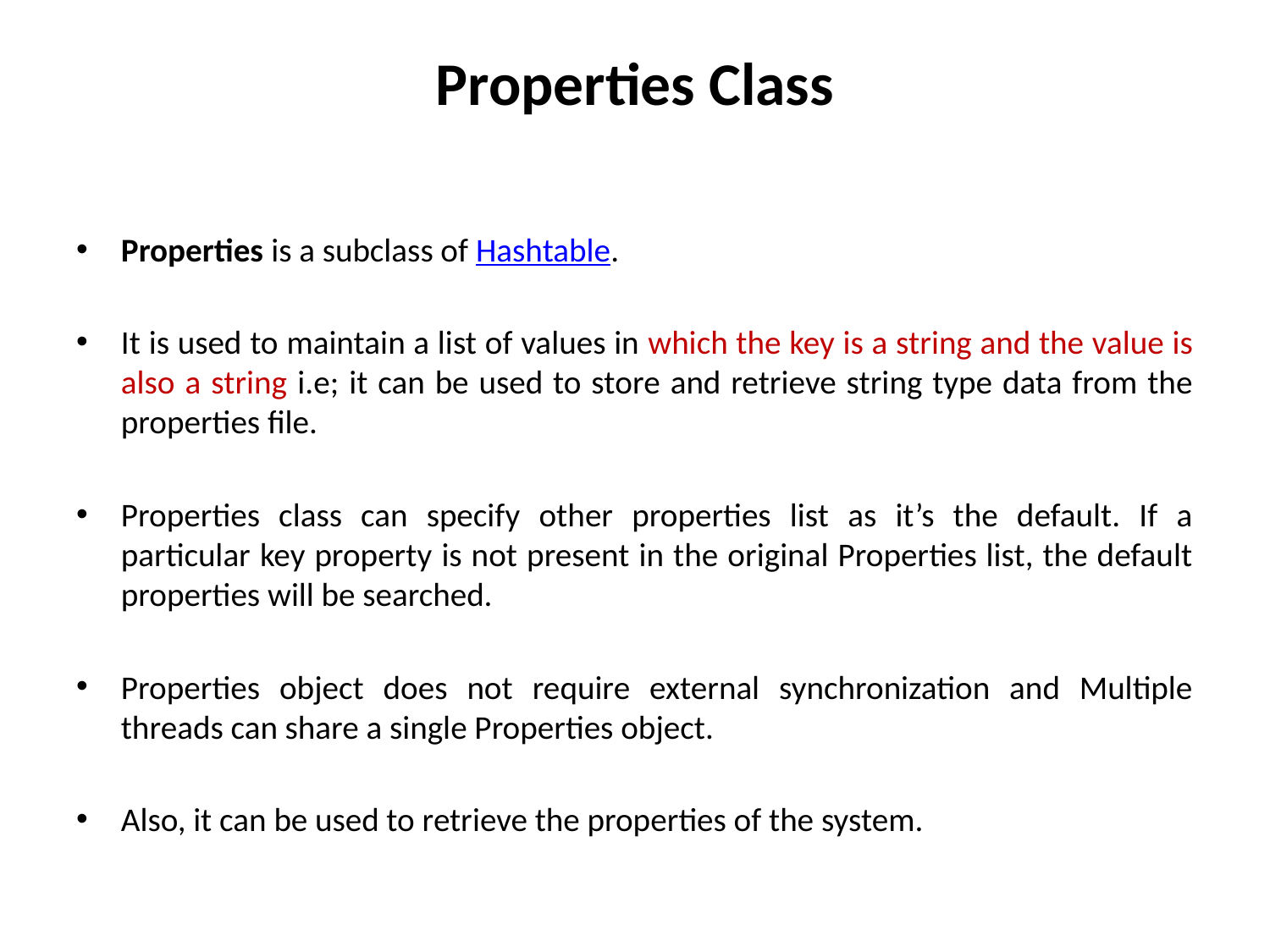

# Properties Class
Properties is a subclass of Hashtable.

It is used to maintain a list of values in which the key is a string and the value is also a string i.e; it can be used to store and retrieve string type data from the properties file.

Properties class can specify other properties list as it’s the default. If a particular key property is not present in the original Properties list, the default properties will be searched.

Properties object does not require external synchronization and Multiple threads can share a single Properties object.

Also, it can be used to retrieve the properties of the system.